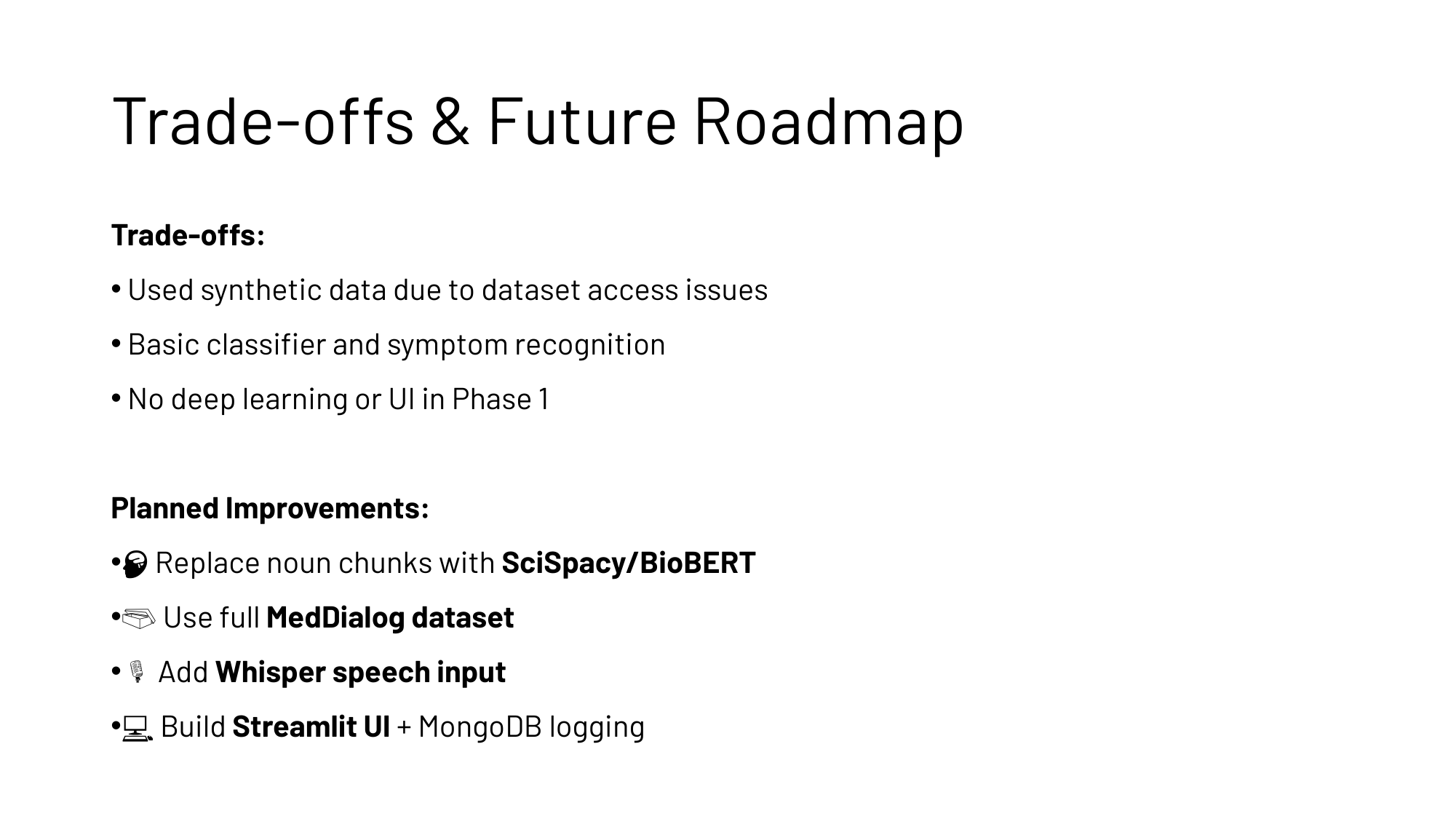

# Trade-offs & Future Roadmap
Trade-offs:
 Used synthetic data due to dataset access issues
 Basic classifier and symptom recognition
 No deep learning or UI in Phase 1

Planned Improvements:
🧠 Replace noun chunks with SciSpacy/BioBERT
🗃️ Use full MedDialog dataset
🎙️ Add Whisper speech input
💻 Build Streamlit UI + MongoDB logging